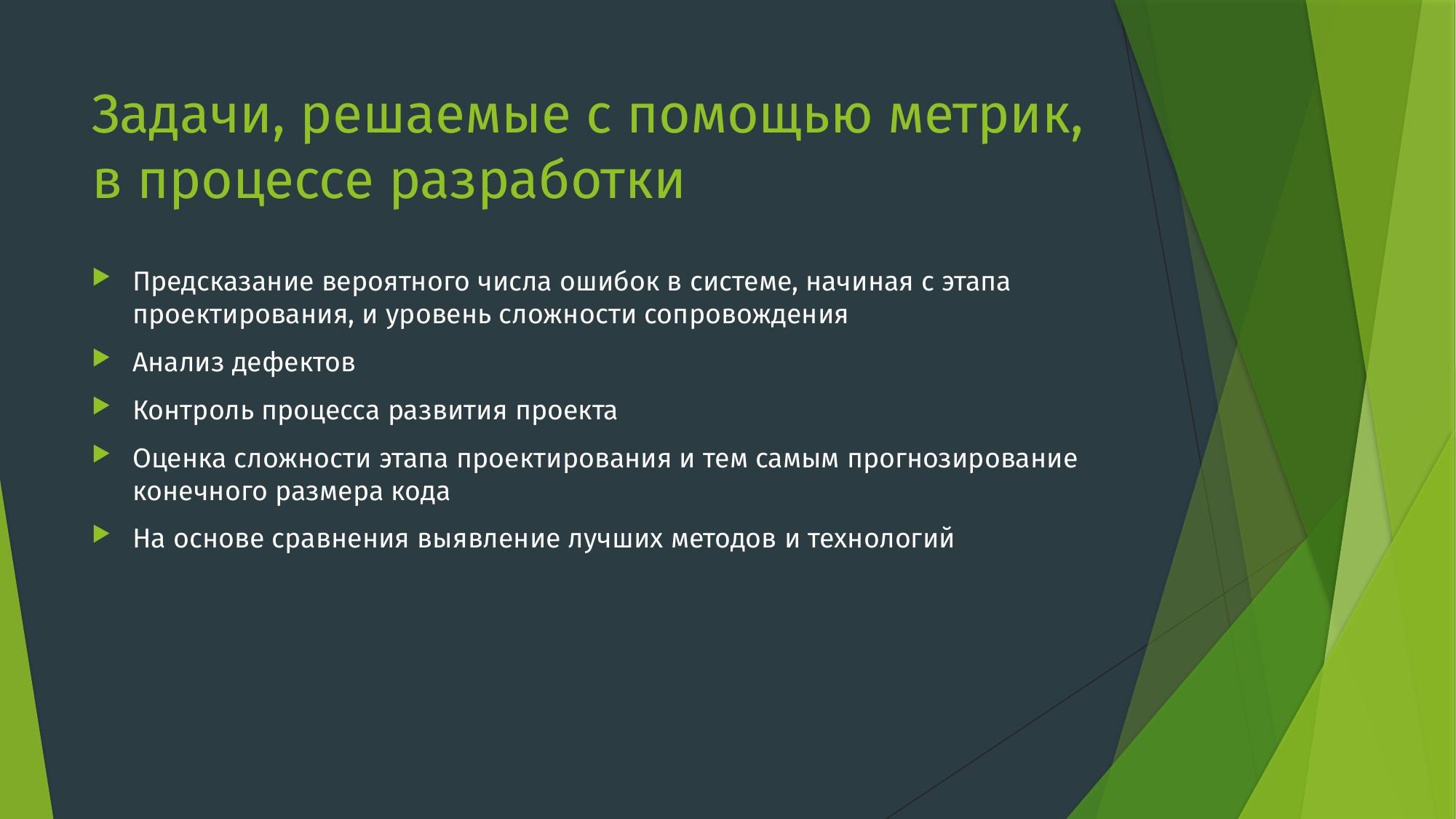

# Задачи, решаемые с помощью метрик, в процессе разработки
Предсказание вероятного числа ошибок в системе, начиная с этапа проектирования, и уровень сложности сопровождения
Анализ дефектов
Контроль процесса развития проекта
Оценка сложности этапа проектирования и тем самым прогнозирование конечного размера кода
На основе сравнения выявление лучших методов и технологий